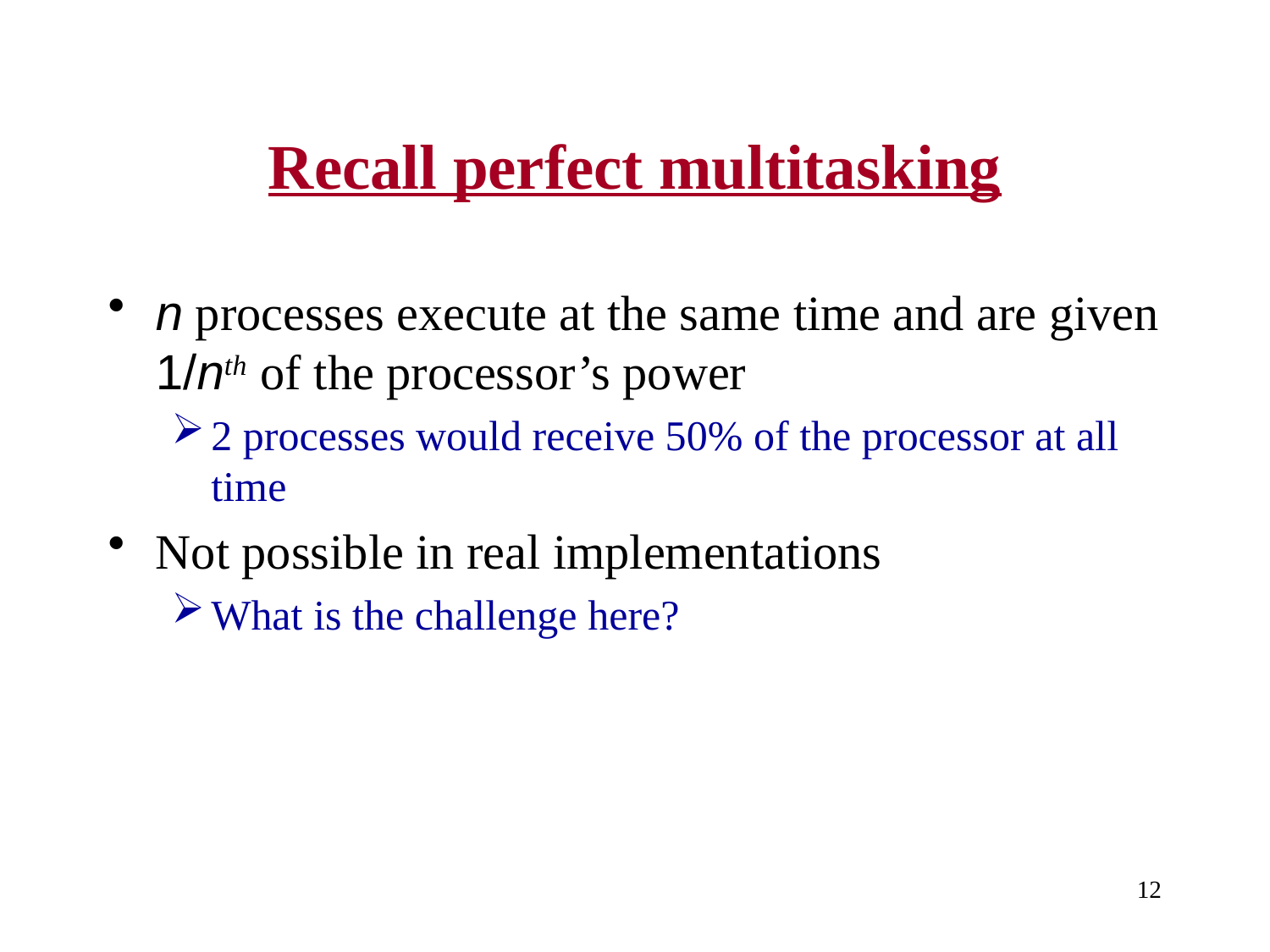

# Recall perfect multitasking
n processes execute at the same time and are given 1/nth of the processor’s power
2 processes would receive 50% of the processor at all time
Not possible in real implementations
What is the challenge here?
12